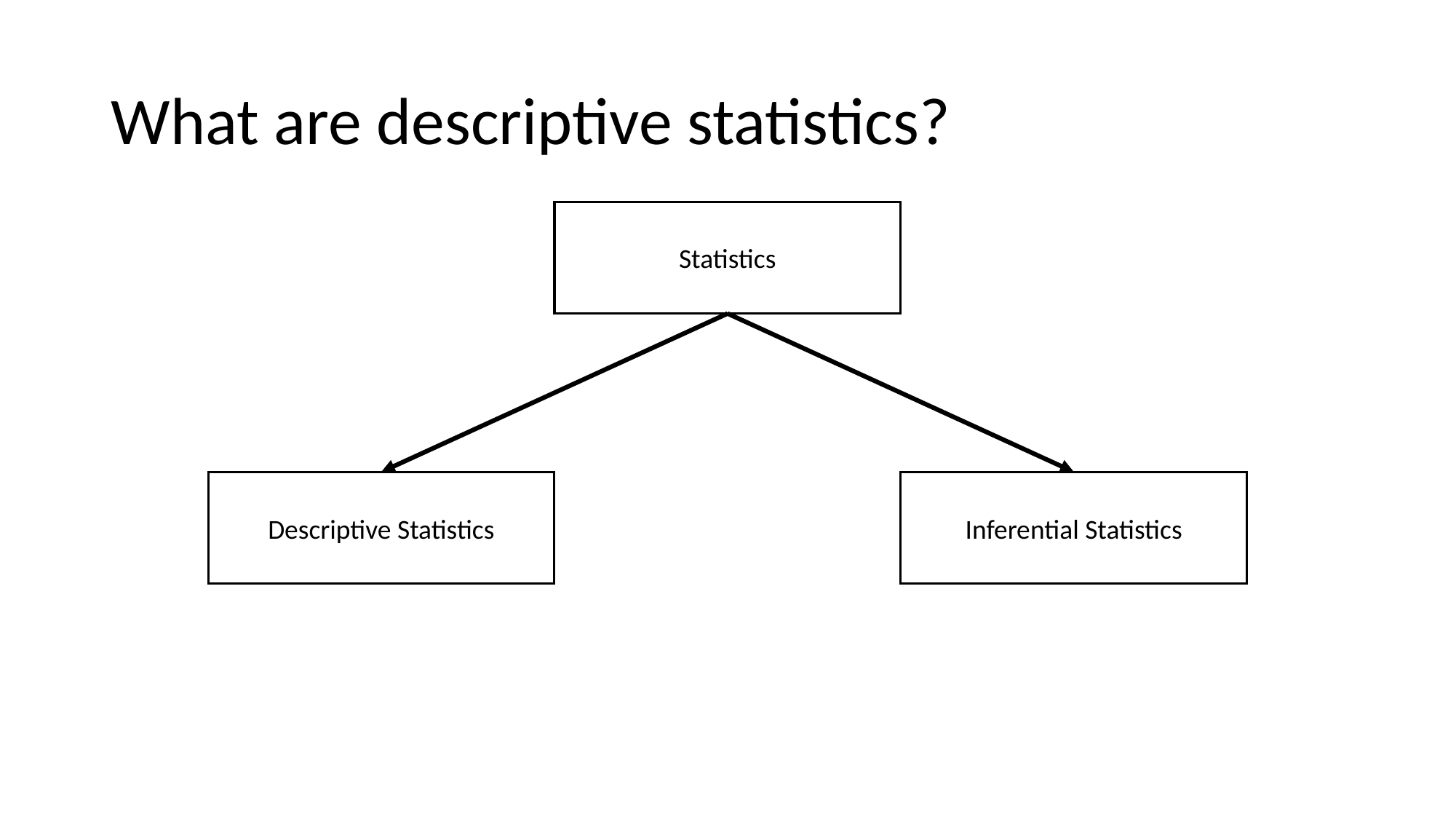

# What are descriptive statistics?
Statistics
Inferential Statistics
Descriptive Statistics